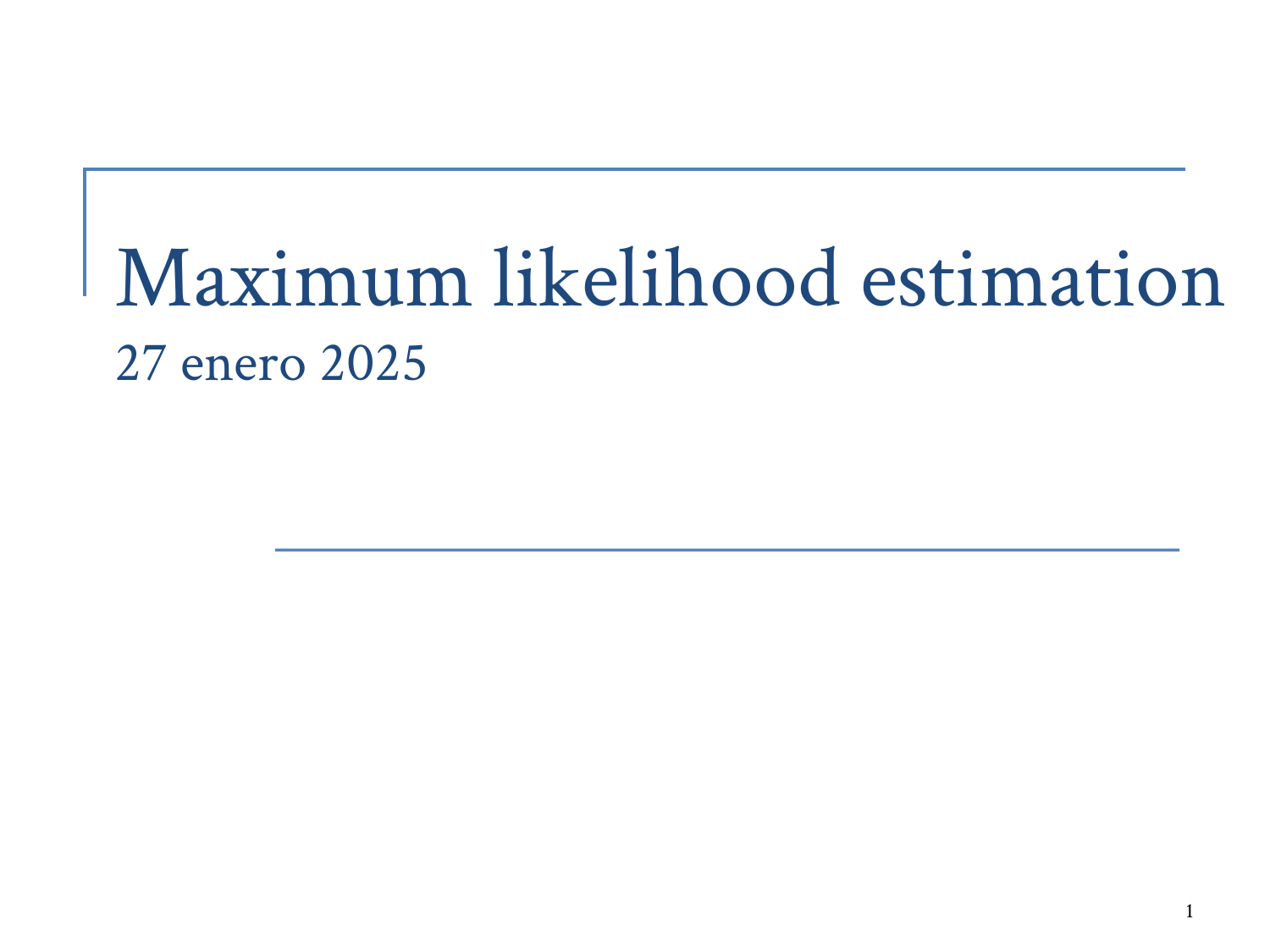

# Maximum likelihood estimation 27 enero 2025
1